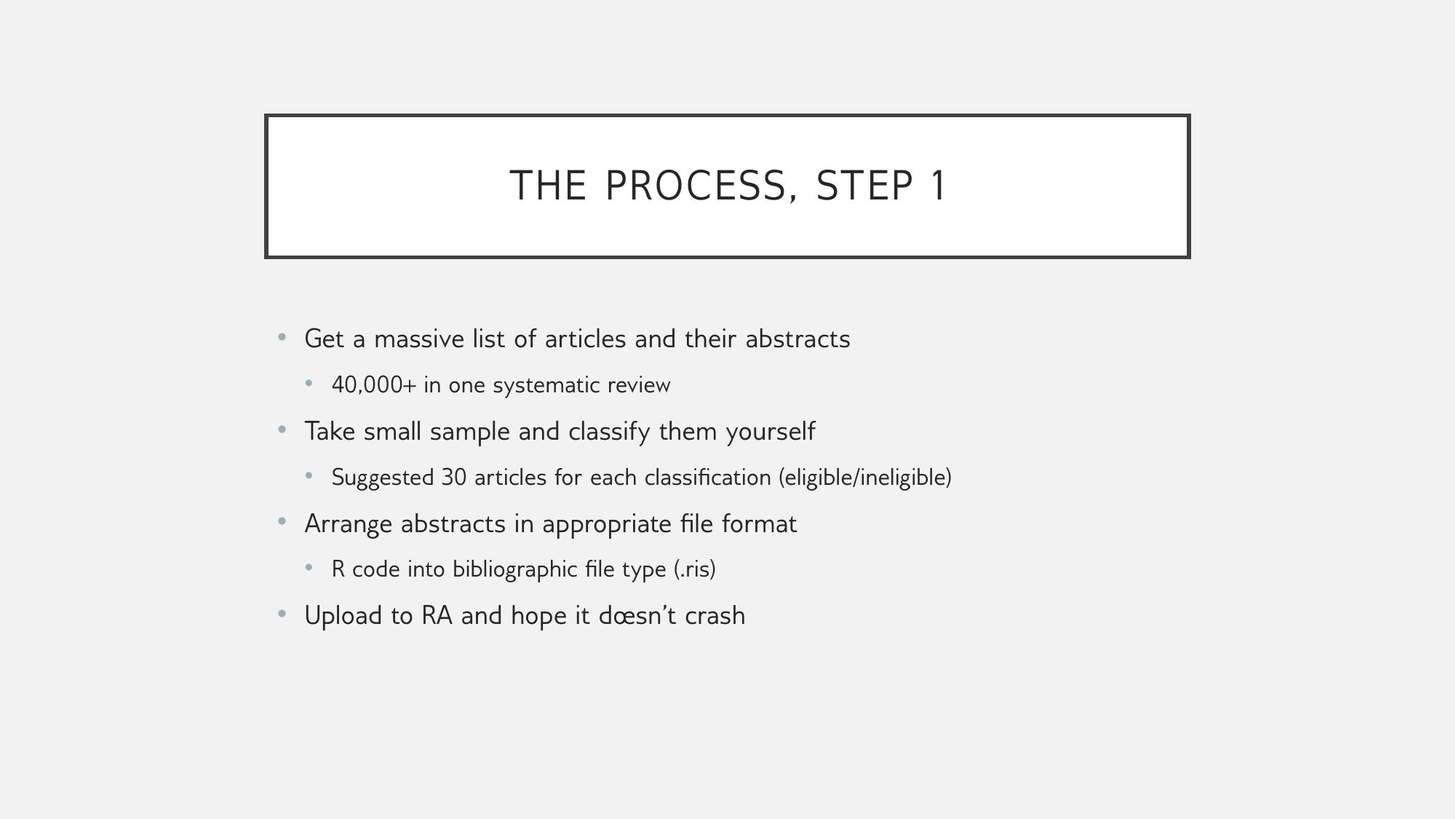

# The process, Step 1
Get a massive list of articles and their abstracts
40,000+ in one systematic review
Take small sample and classify them yourself
Suggested 30 articles for each classification (eligible/ineligible)
Arrange abstracts in appropriate file format
R code into bibliographic file type (.ris)
Upload to RA and hope it doesn’t crash